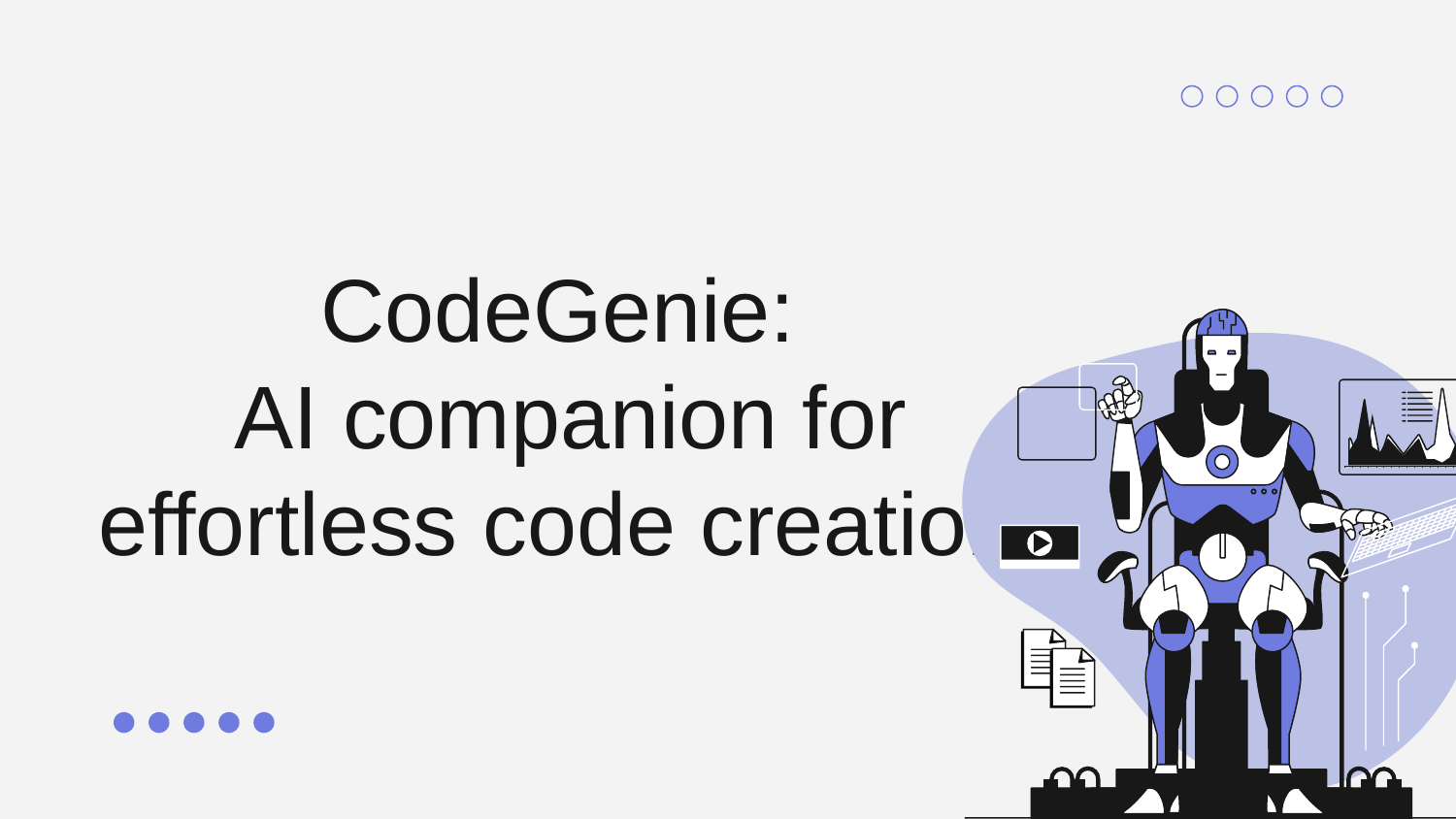

# CodeGenie: AI companion for effortless code creation